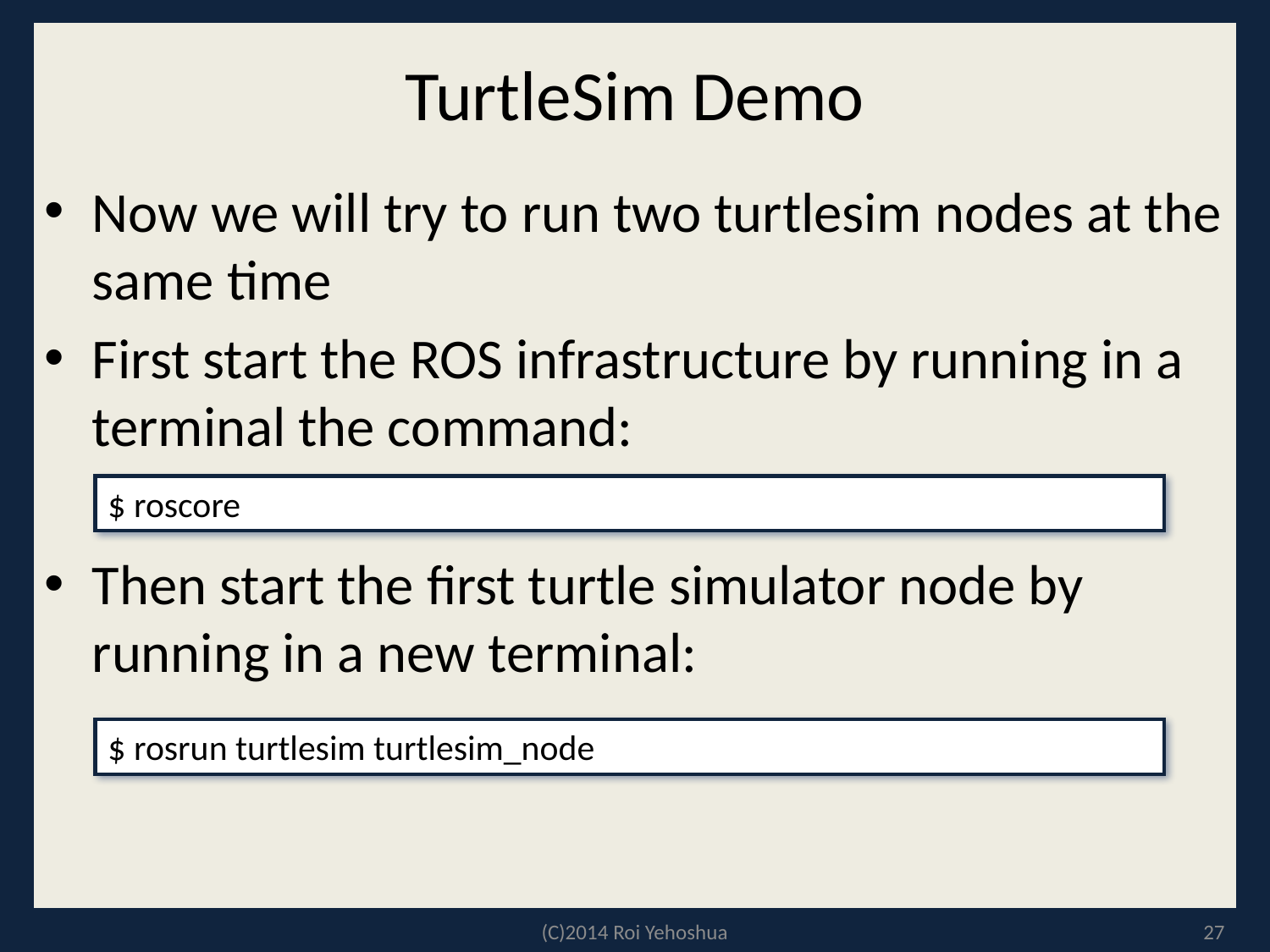

# TurtleSim Demo
Now we will try to run two turtlesim nodes at the same time
First start the ROS infrastructure by running in a terminal the command:

Then start the first turtle simulator node by running in a new terminal:

$ roscore
$ rosrun turtlesim turtlesim_node
(C)2014 Roi Yehoshua
27